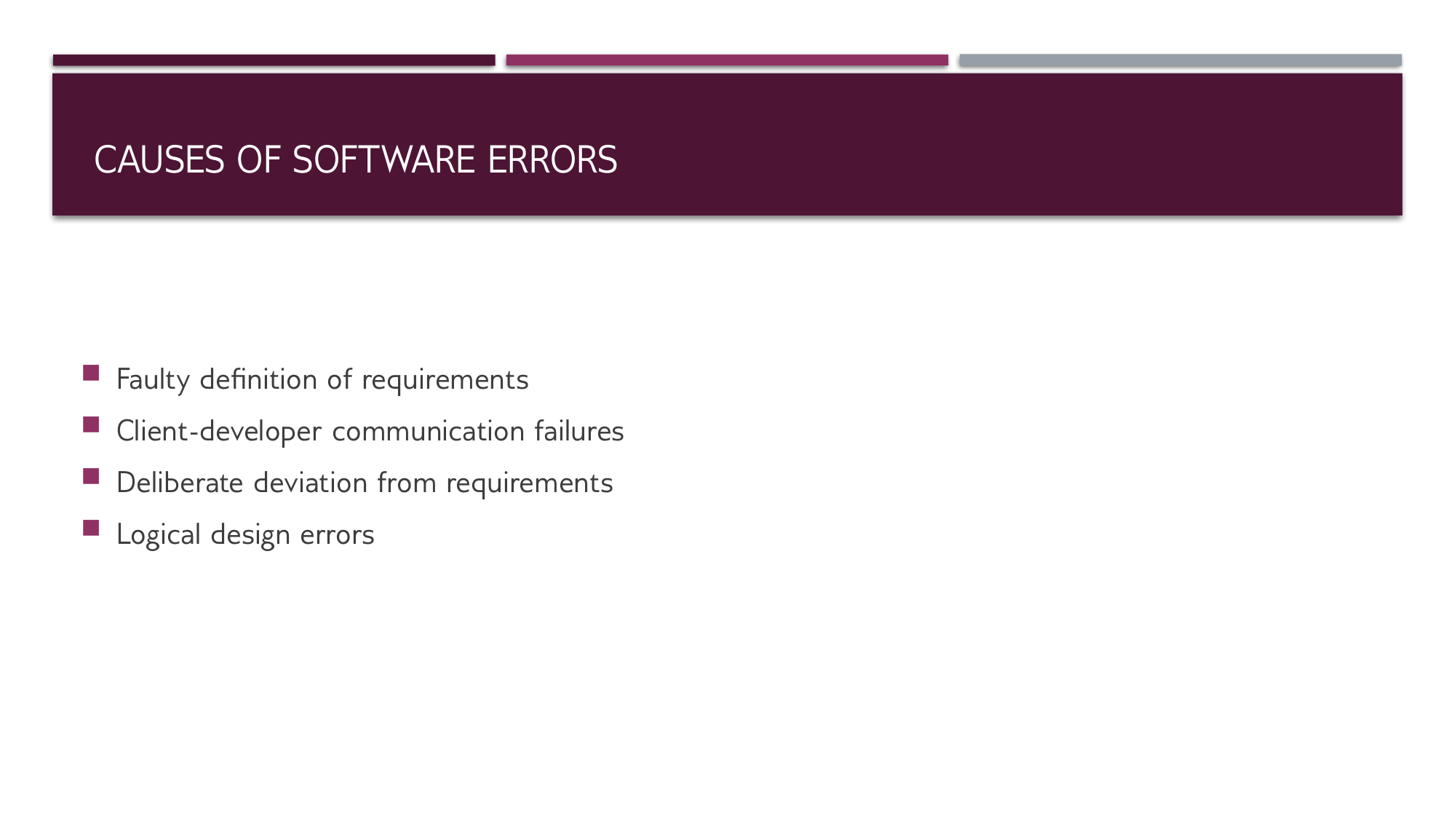

# Causes of Software Errors
Faulty definition of requirements
Client-developer communication failures
Deliberate deviation from requirements
Logical design errors